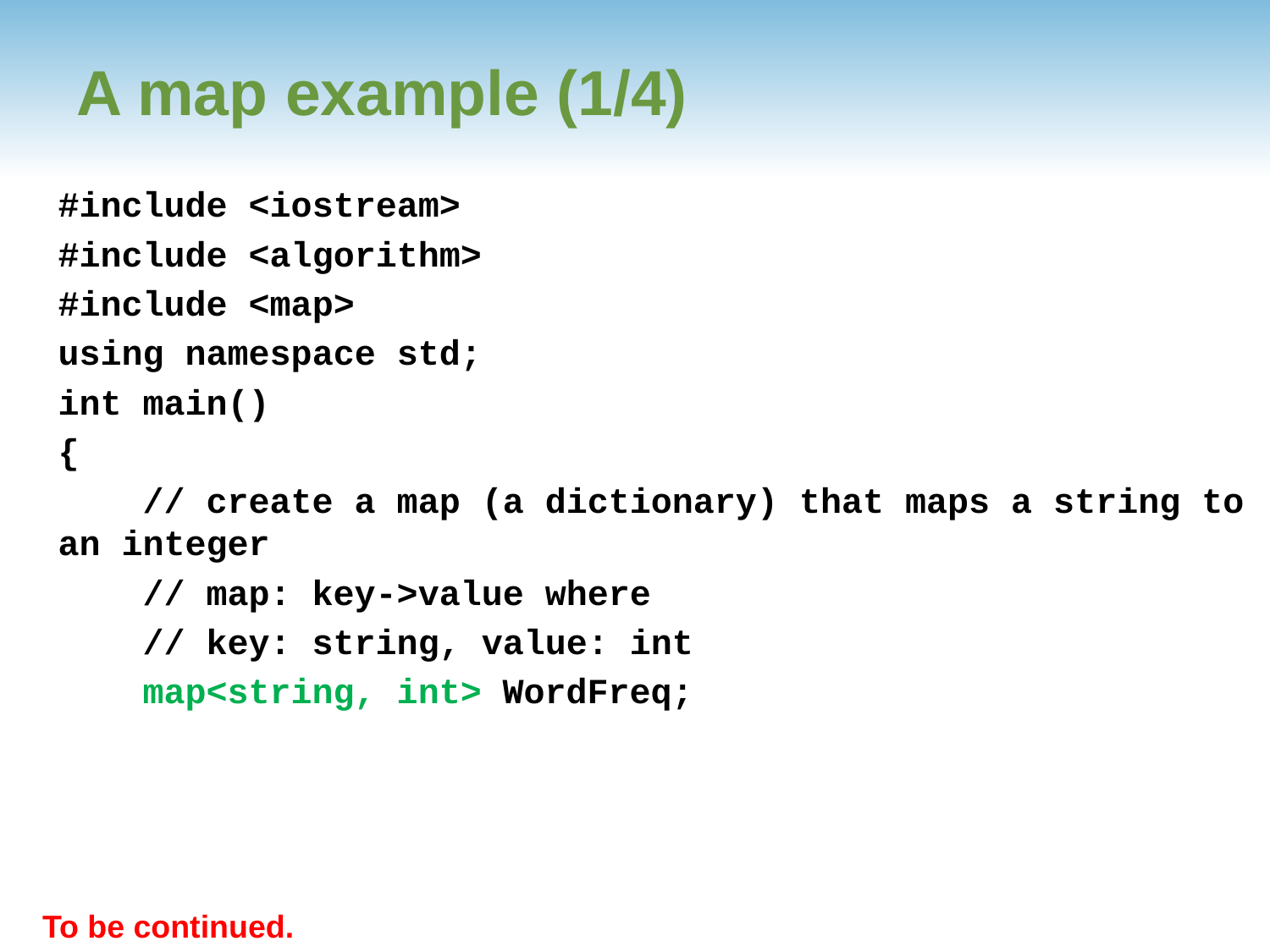

# A map example (1/4)
#include <iostream>
#include <algorithm>
#include <map>
using namespace std;
int main()
{
    // create a map (a dictionary) that maps a string to an integer
    // map: key->value where
    // key: string, value: int
    map<string, int> WordFreq;

To be continued.